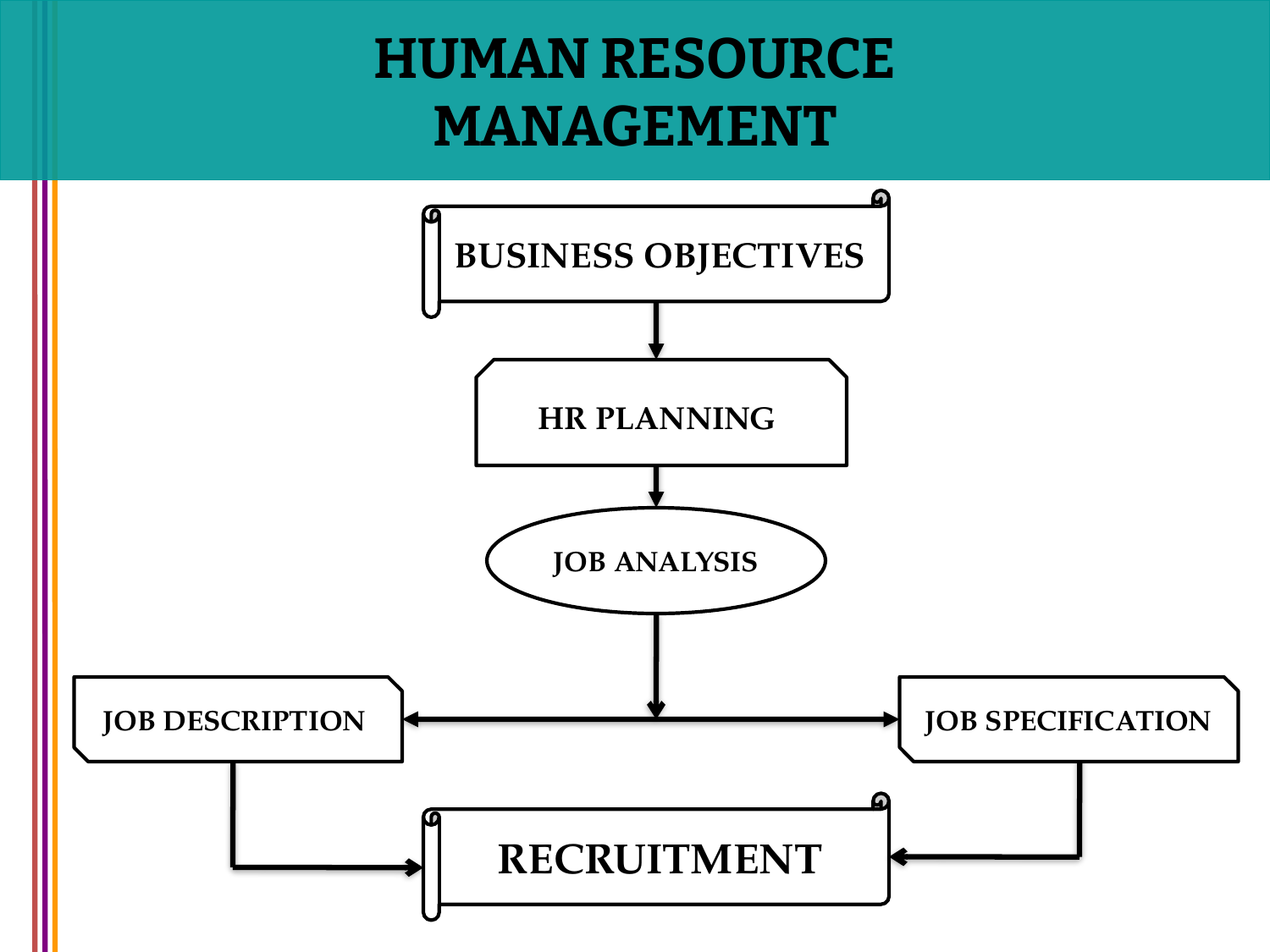

HUMAN RESOURCE
MANAGEMENT

BUSINESS OBJECTIVES

HR PLANNING

JOB ANALYSIS
JOB DESCRIPTION
JOB SPECIFICATION

RECRUITMENT